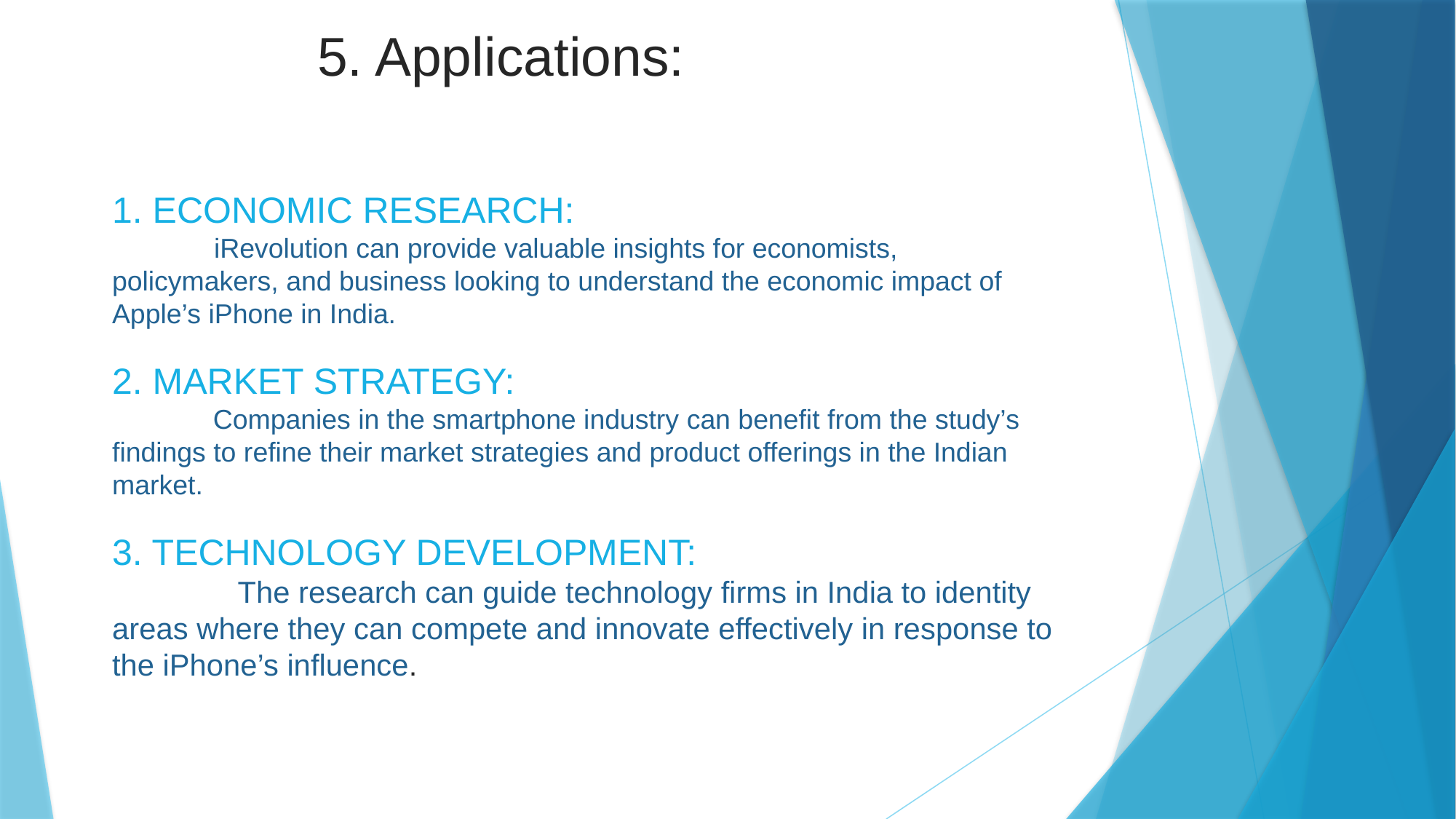

5. Applications:
1. ECONOMIC RESEARCH:
               iRevolution can provide valuable insights for economists, policymakers, and business looking to understand the economic impact of Apple’s iPhone in India.

2. MARKET STRATEGY:
               Companies in the smartphone industry can benefit from the study’s findings to refine their market strategies and product offerings in the Indian market.

3. TECHNOLOGY DEVELOPMENT:
               The research can guide technology firms in India to identity areas where they can compete and innovate effectively in response to the iPhone’s influence.